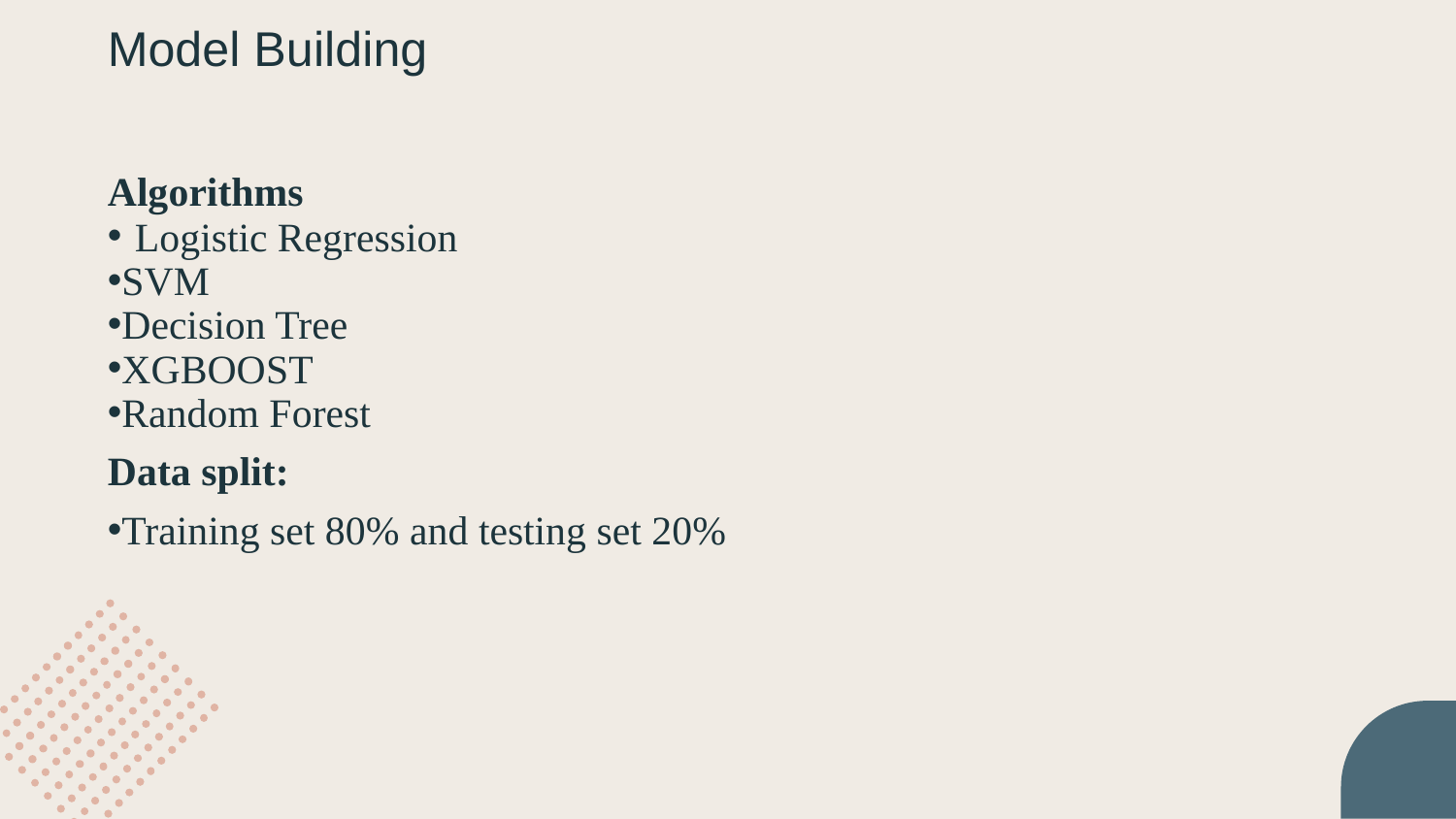

# Model Building
Algorithms
Logistic Regression
SVM
Decision Tree
XGBOOST
Random Forest
Data split:
Training set 80% and testing set 20%